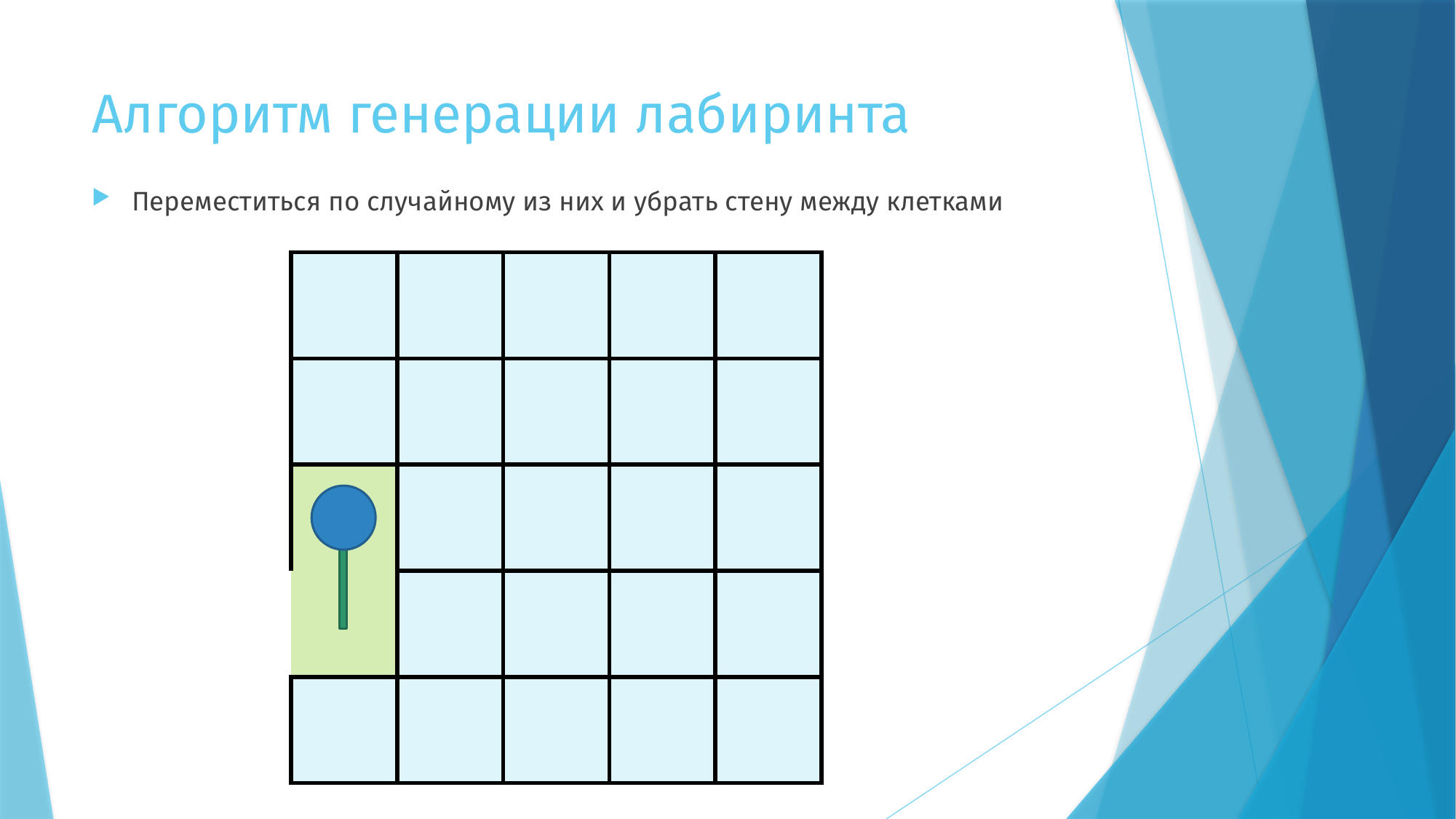

# Алгоритм генерации лабиринта
Переместиться по случайному из них и убрать стену между клетками
|  |  |  |  |  |
| --- | --- | --- | --- | --- |
|  |  |  |  |  |
|  |  |  |  |  |
|  |  |  |  |  |
|  |  |  |  |  |